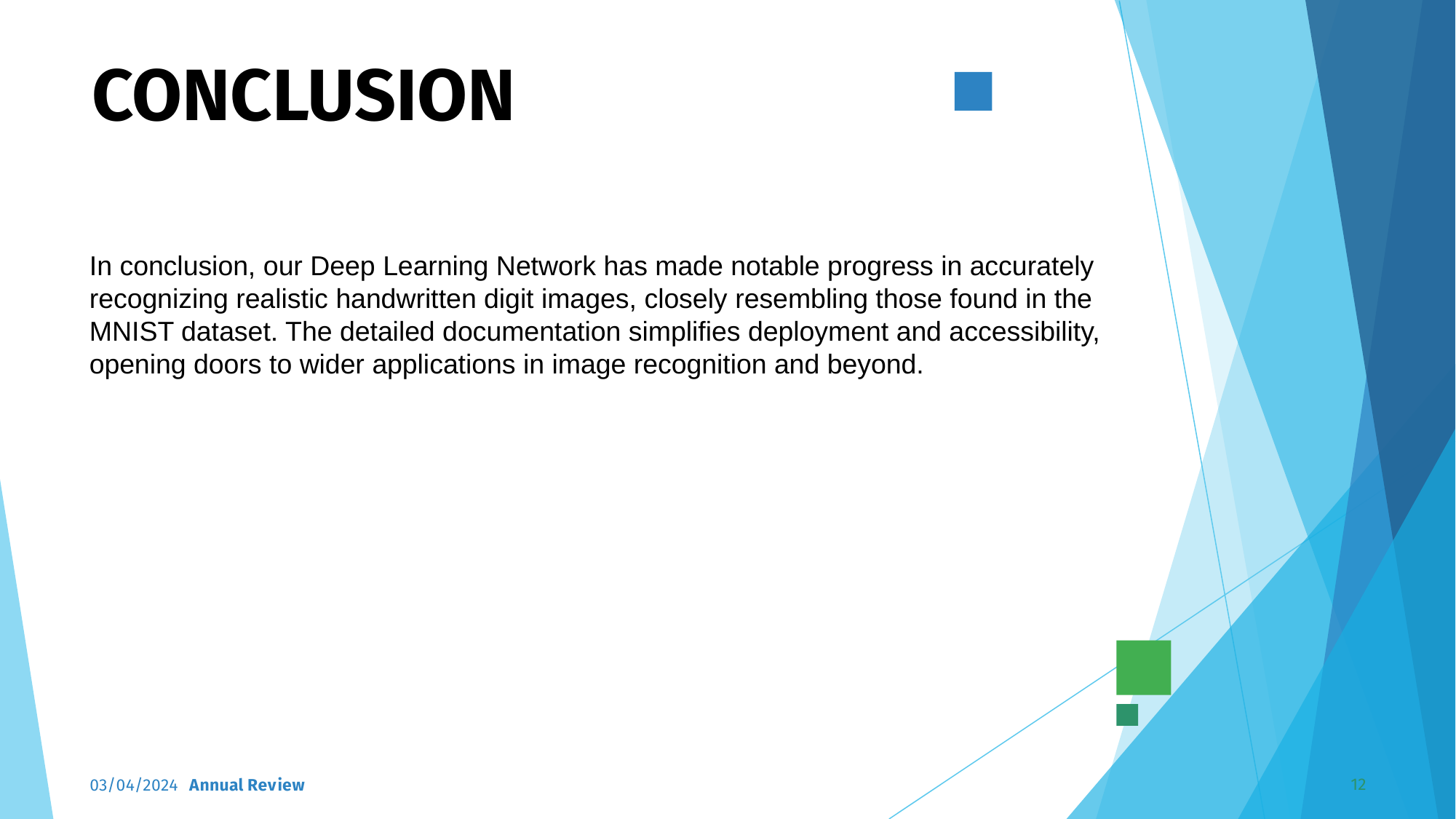

# CONCLUSION

In conclusion, our Deep Learning Network has made notable progress in accurately recognizing realistic handwritten digit images, closely resembling those found in the MNIST dataset. The detailed documentation simplifies deployment and accessibility, opening doors to wider applications in image recognition and beyond.

12
03/04/2024  Annual Review